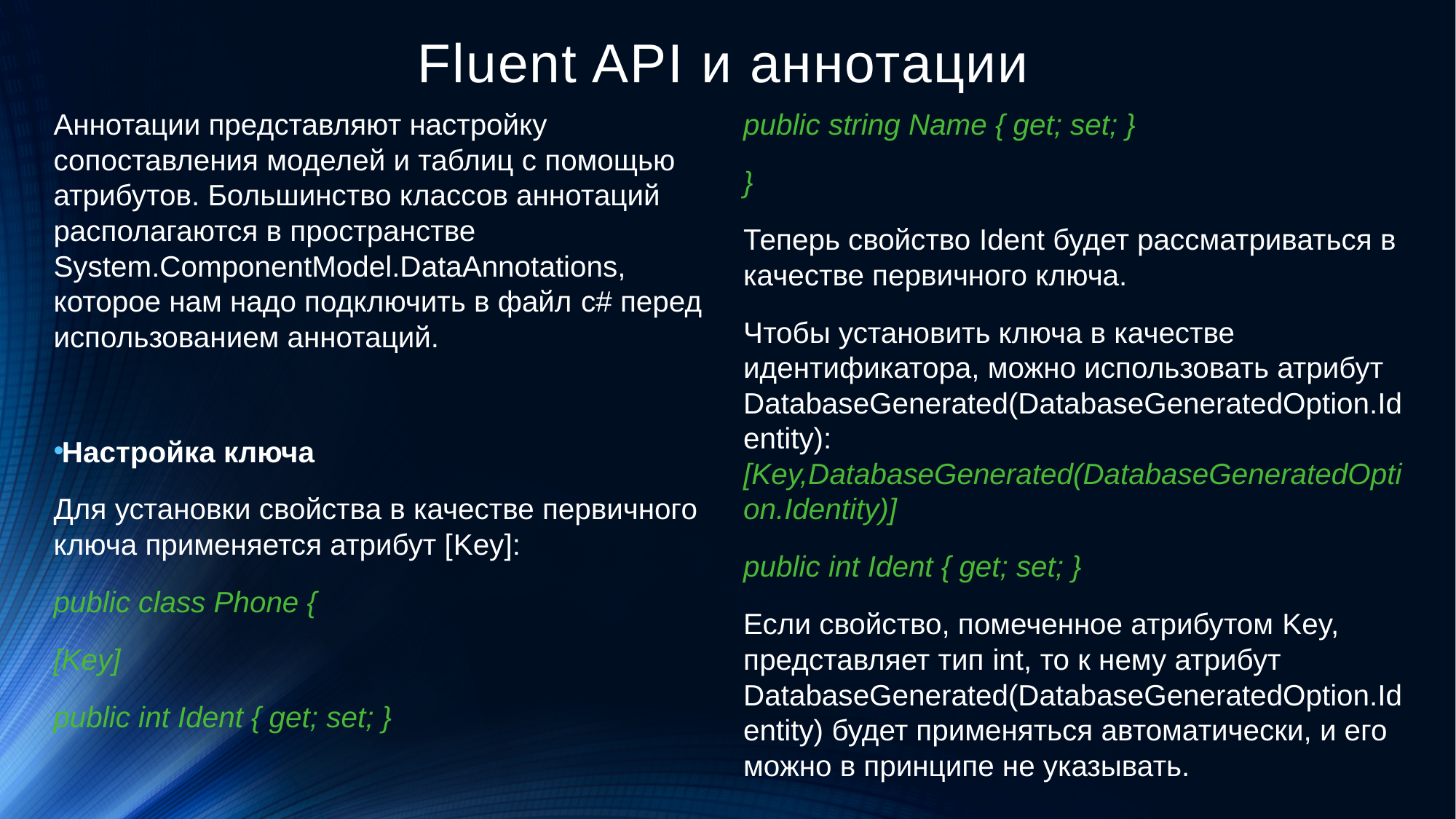

# Fluent API и аннотации
Аннотации представляют настройку сопоставления моделей и таблиц с помощью атрибутов. Большинство классов аннотаций располагаются в пространстве System.ComponentModel.DataAnnotations, которое нам надо подключить в файл c# перед использованием аннотаций.

Настройка ключа
Для установки свойства в качестве первичного ключа применяется атрибут [Key]:
public class Phone {
[Key]
public int Ident { get; set; }
public string Name { get; set; }
}
Теперь свойство Ident будет рассматриваться в качестве первичного ключа.
Чтобы установить ключа в качестве идентификатора, можно использовать атрибут DatabaseGenerated(DatabaseGeneratedOption.Identity): [Key,DatabaseGenerated(DatabaseGeneratedOption.Identity)]
public int Ident { get; set; }
Если свойство, помеченное атрибутом Key, представляет тип int, то к нему атрибут DatabaseGenerated(DatabaseGeneratedOption.Identity) будет применяться автоматически, и его можно в принципе не указывать.